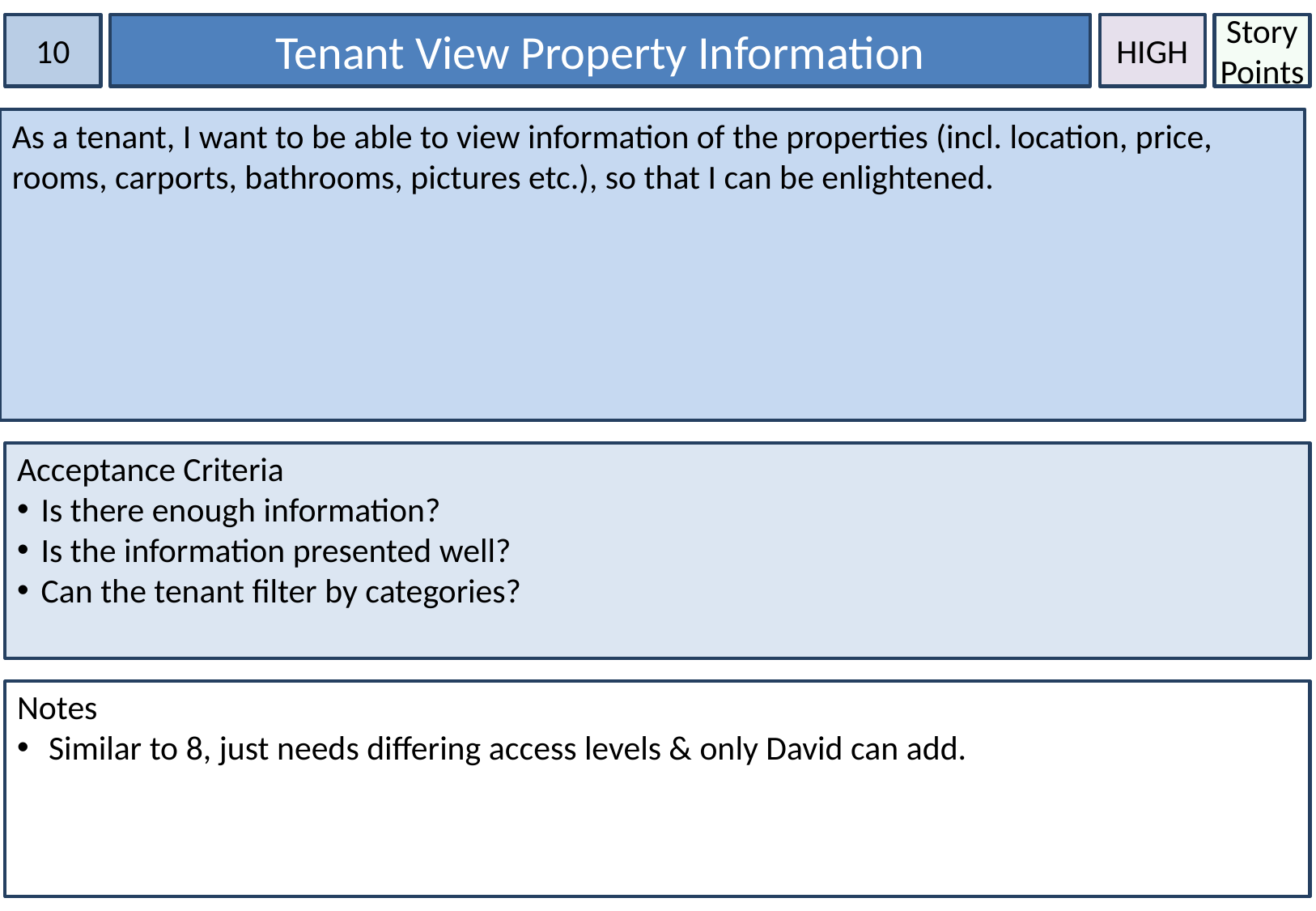

10
Tenant View Property Information
HIGH
Story Points
As a tenant, I want to be able to view information of the properties (incl. location, price, rooms, carports, bathrooms, pictures etc.), so that I can be enlightened.
Acceptance Criteria
Is there enough information?
Is the information presented well?
Can the tenant filter by categories?
Notes
 Similar to 8, just needs differing access levels & only David can add.